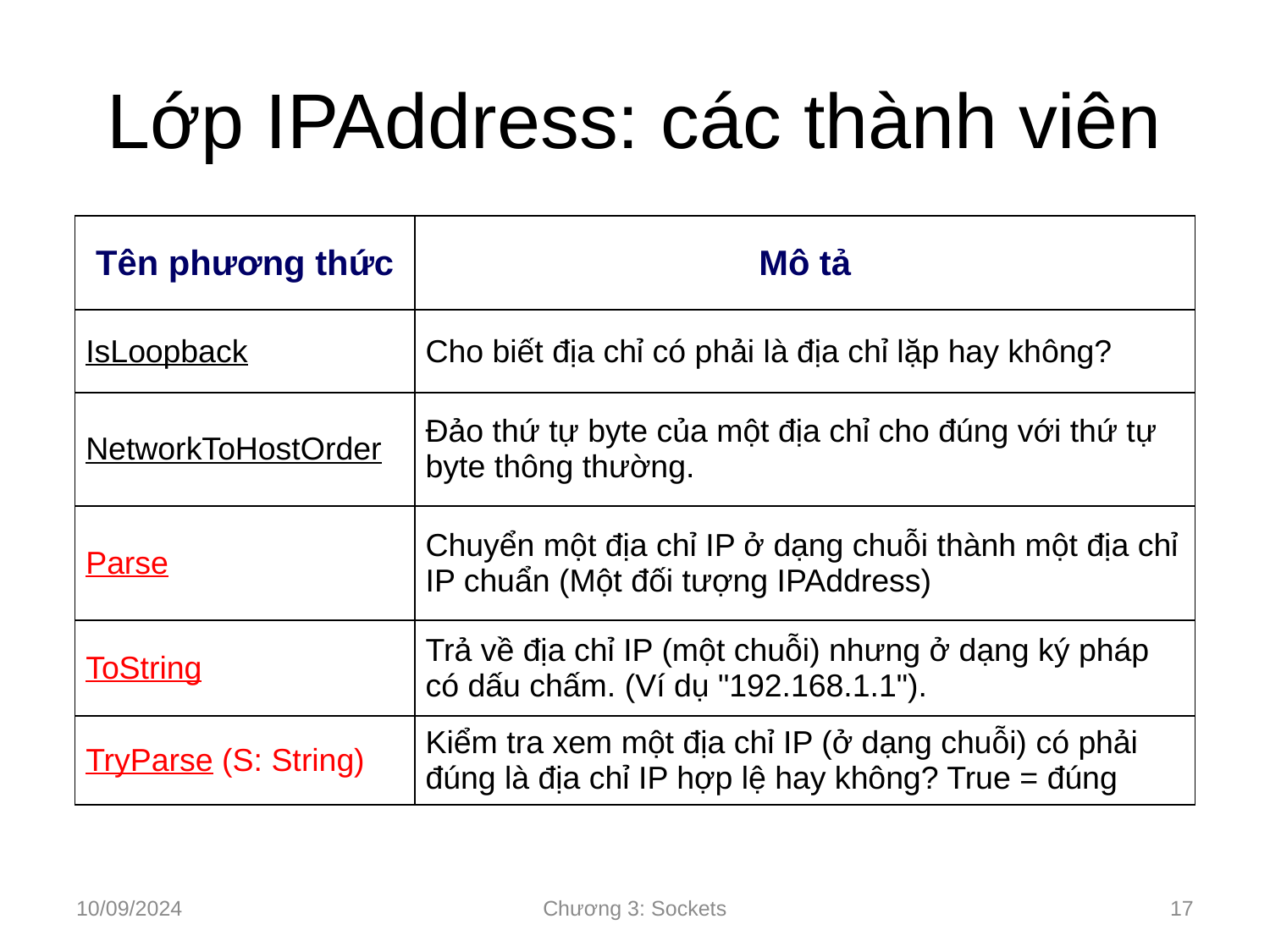

# Lớp IPAddress: các thành viên
| Tên phương thức | Mô tả |
| --- | --- |
| IsLoopback | Cho biết địa chỉ có phải là địa chỉ lặp hay không? |
| NetworkToHostOrder | Đảo thứ tự byte của một địa chỉ cho đúng với thứ tự byte thông thường. |
| Parse | Chuyển một địa chỉ IP ở dạng chuỗi thành một địa chỉ IP chuẩn (Một đối tượng IPAddress) |
| ToString | Trả về địa chỉ IP (một chuỗi) nhưng ở dạng ký pháp có dấu chấm. (Ví dụ "192.168.1.1"). |
| TryParse (S: String) | Kiểm tra xem một địa chỉ IP (ở dạng chuỗi) có phải đúng là địa chỉ IP hợp lệ hay không? True = đúng |
10/09/2024
Chương 3: Sockets
17